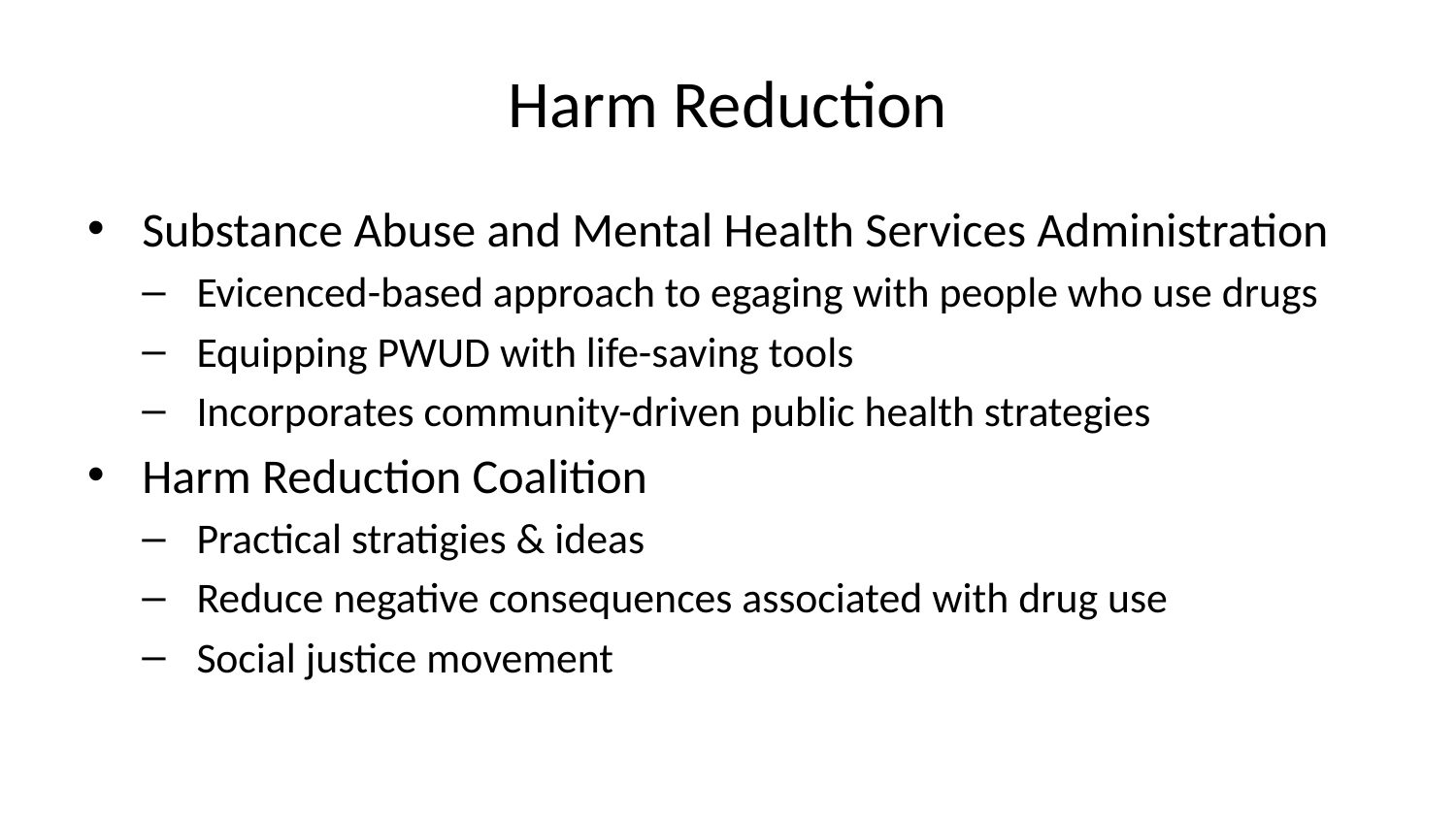

# Harm Reduction
Substance Abuse and Mental Health Services Administration
Evicenced-based approach to egaging with people who use drugs
Equipping PWUD with life-saving tools
Incorporates community-driven public health strategies
Harm Reduction Coalition
Practical stratigies & ideas
Reduce negative consequences associated with drug use
Social justice movement